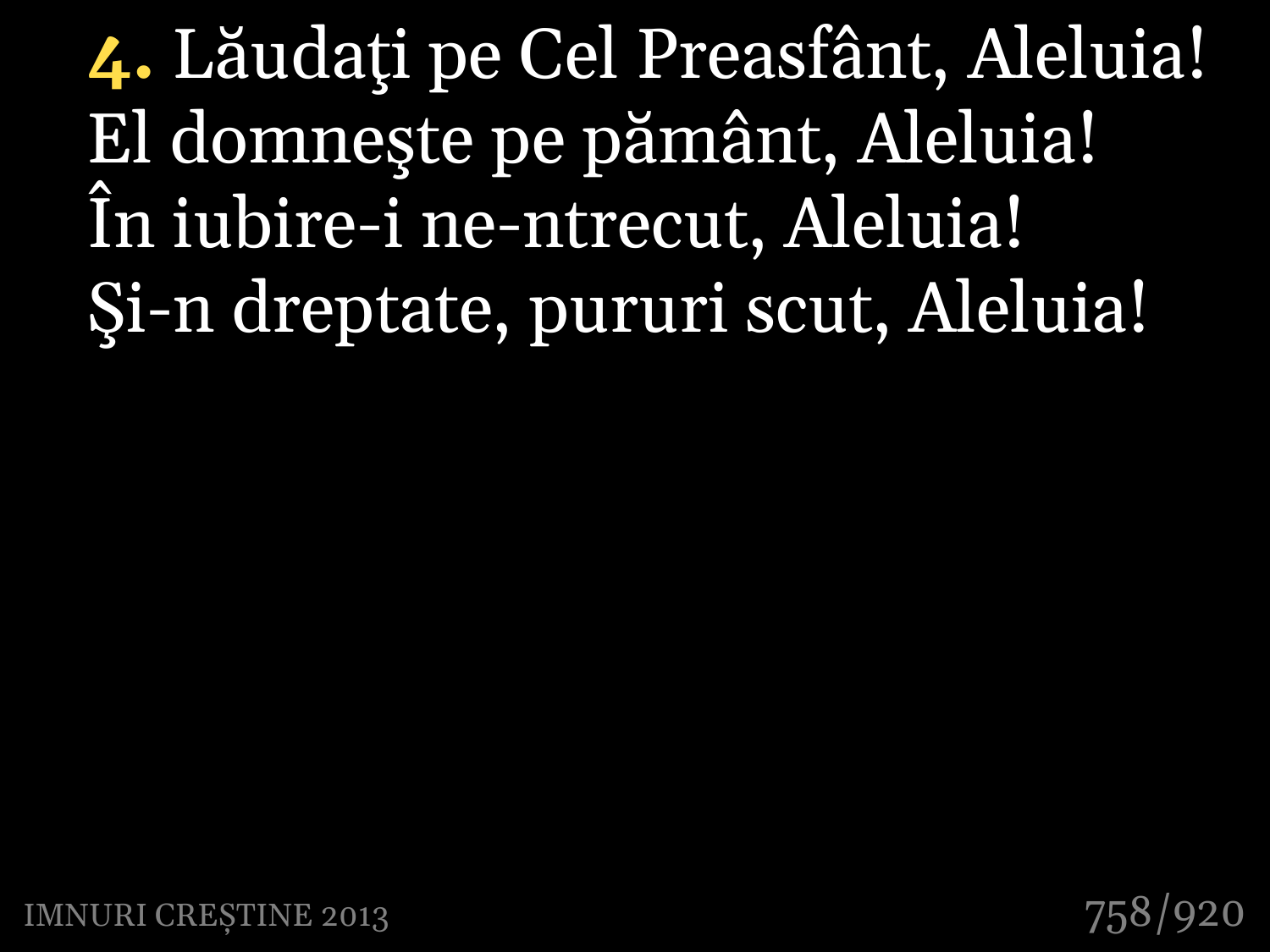

4. Lăudaţi pe Cel Preasfânt, Aleluia!
El domneşte pe pământ, Aleluia!
În iubire-i ne-ntrecut, Aleluia!
Şi-n dreptate, pururi scut, Aleluia!
758/920
IMNURI CREȘTINE 2013